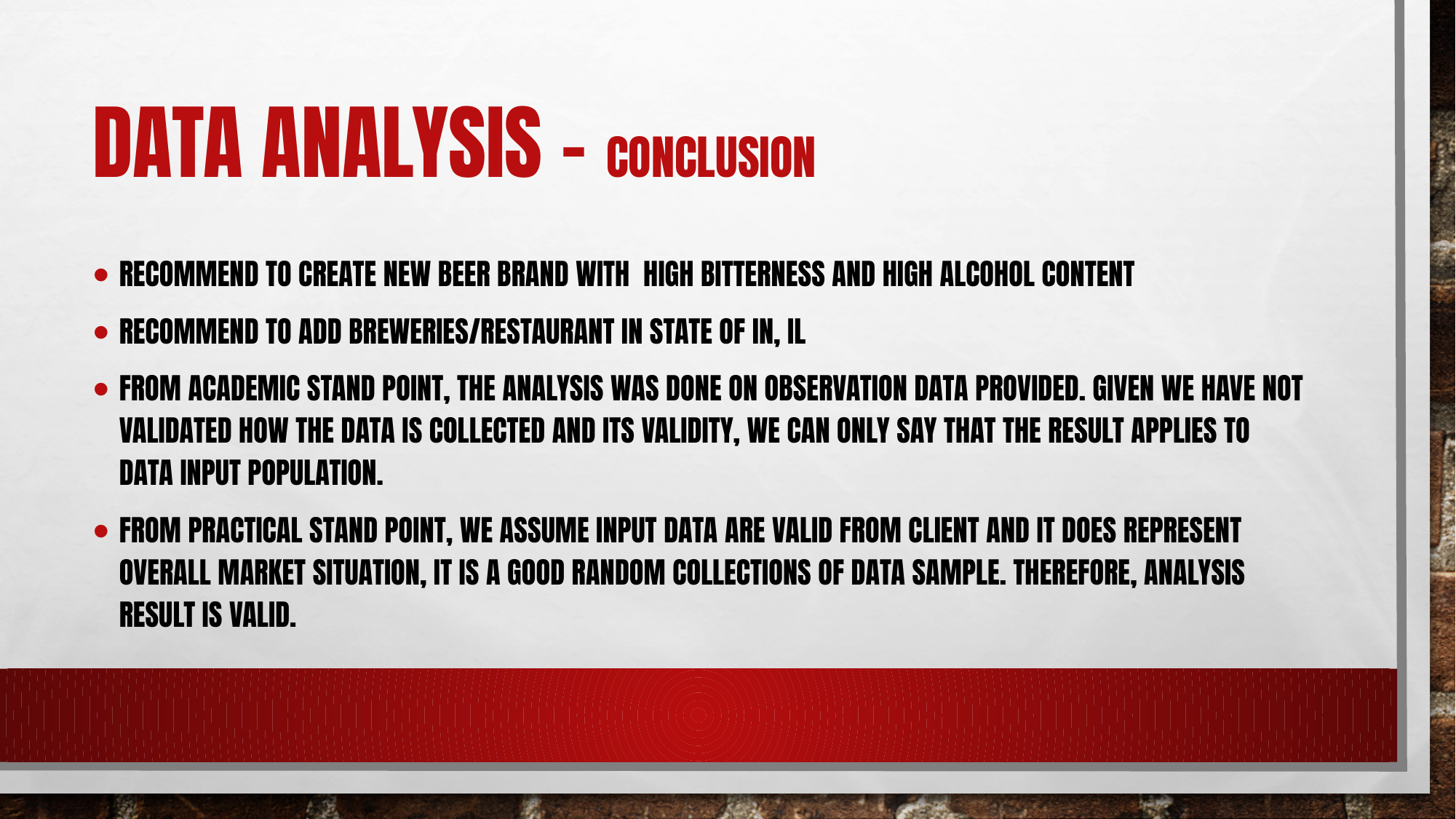

# Data Analysis – conclusion
Recommend to create new beer brand with  high bitterness and high alcohol content
Recommend to add breweries/restaurant in state of IN, IL
from academic stand point, the analysis was done on observation data provided. Given we have not validated how the data is collected and its validity, we can only say that the result applies to data input population.
From practical stand point, we assume input data are valid from client and it does represent overall market situation, it is a good random collections of data sample. Therefore, analysis result is valid.